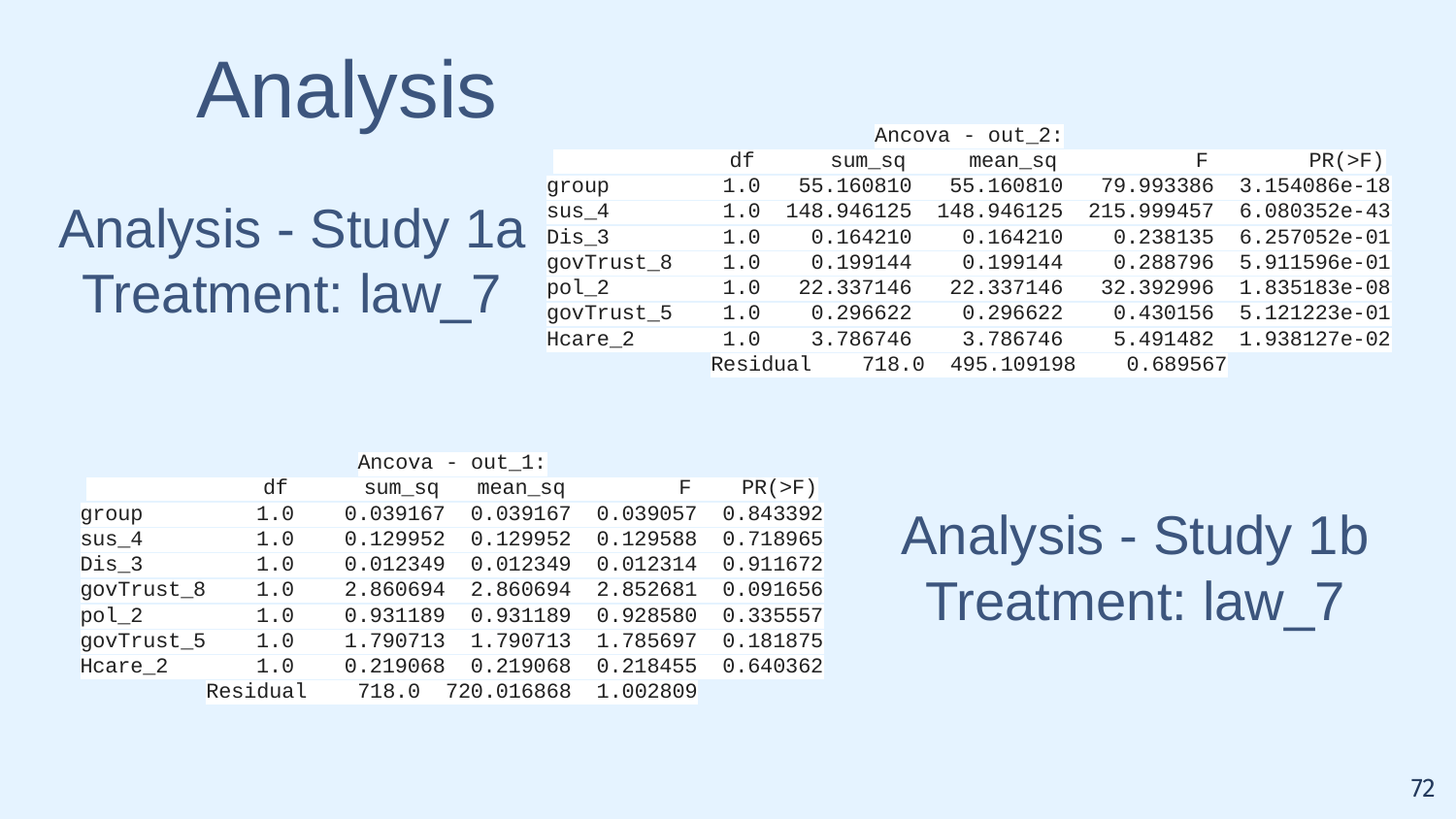

Analysis
Ancova - out_2:
              df      sum_sq     mean_sq           F        PR(>F)
group         1.0   55.160810   55.160810   79.993386  3.154086e-18
sus_4         1.0  148.946125  148.946125  215.999457  6.080352e-43
Dis_3         1.0    0.164210    0.164210    0.238135  6.257052e-01
govTrust_8    1.0    0.199144    0.199144    0.288796  5.911596e-01
pol_2         1.0   22.337146   22.337146   32.392996  1.835183e-08
govTrust_5    1.0    0.296622    0.296622    0.430156  5.121223e-01
Hcare_2       1.0    3.786746    3.786746    5.491482  1.938127e-02
Residual    718.0  495.109198    0.689567

Analysis - Study 1a
Treatment: law_7
Ancova - out_1:
              df      sum_sq   mean_sq         F    PR(>F)
group         1.0    0.039167  0.039167  0.039057  0.843392
sus_4         1.0    0.129952  0.129952  0.129588  0.718965
Dis_3         1.0    0.012349  0.012349  0.012314  0.911672
govTrust_8    1.0    2.860694  2.860694  2.852681  0.091656
pol_2         1.0    0.931189  0.931189  0.928580  0.335557
govTrust_5    1.0    1.790713  1.790713  1.785697  0.181875
Hcare_2       1.0    0.219068  0.219068  0.218455  0.640362
Residual    718.0  720.016868  1.002809

Analysis - Study 1b
Treatment: law_7
72